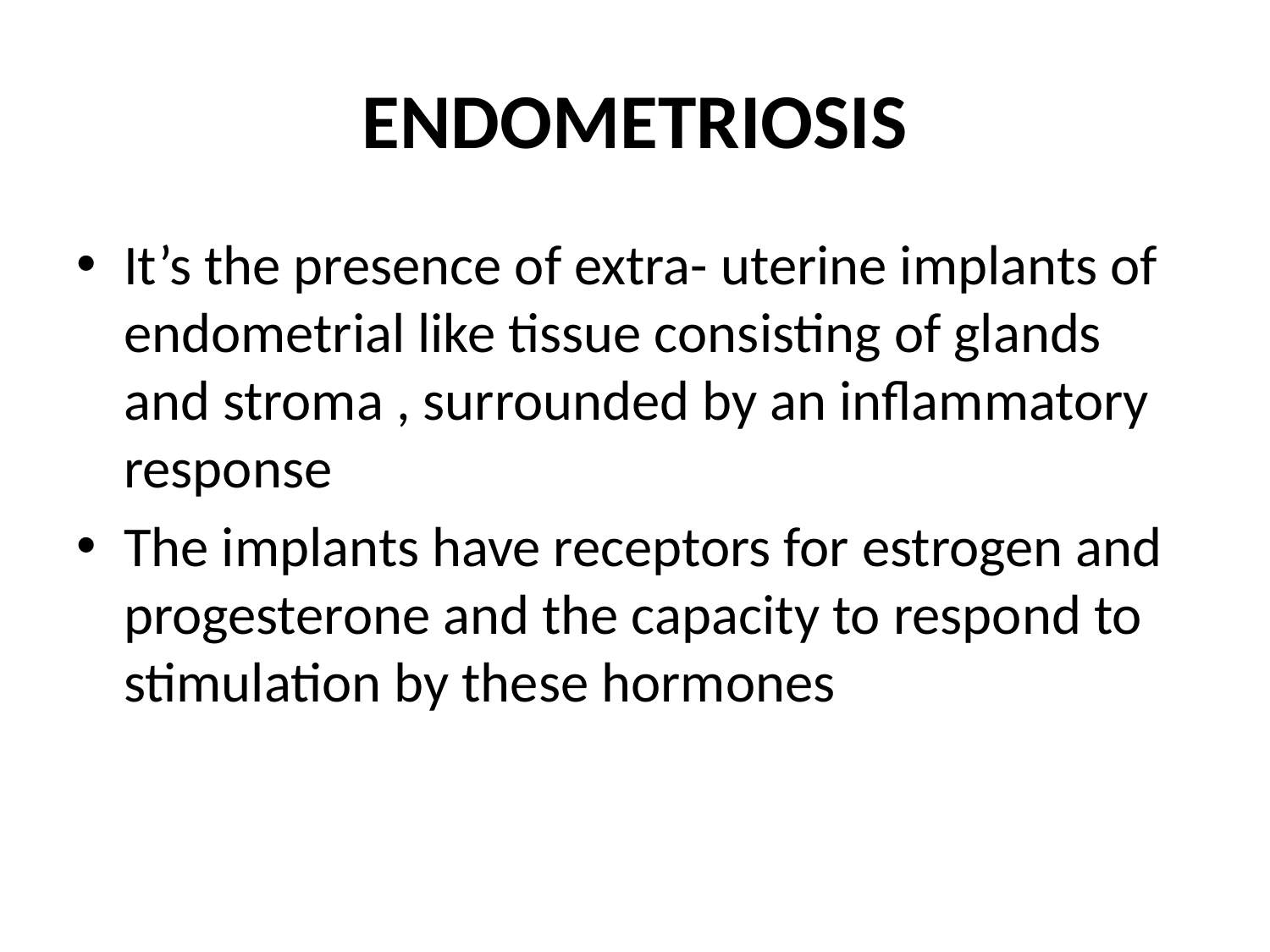

# ENDOMETRIOSIS
It’s the presence of extra- uterine implants of endometrial like tissue consisting of glands and stroma , surrounded by an inflammatory response
The implants have receptors for estrogen and progesterone and the capacity to respond to stimulation by these hormones